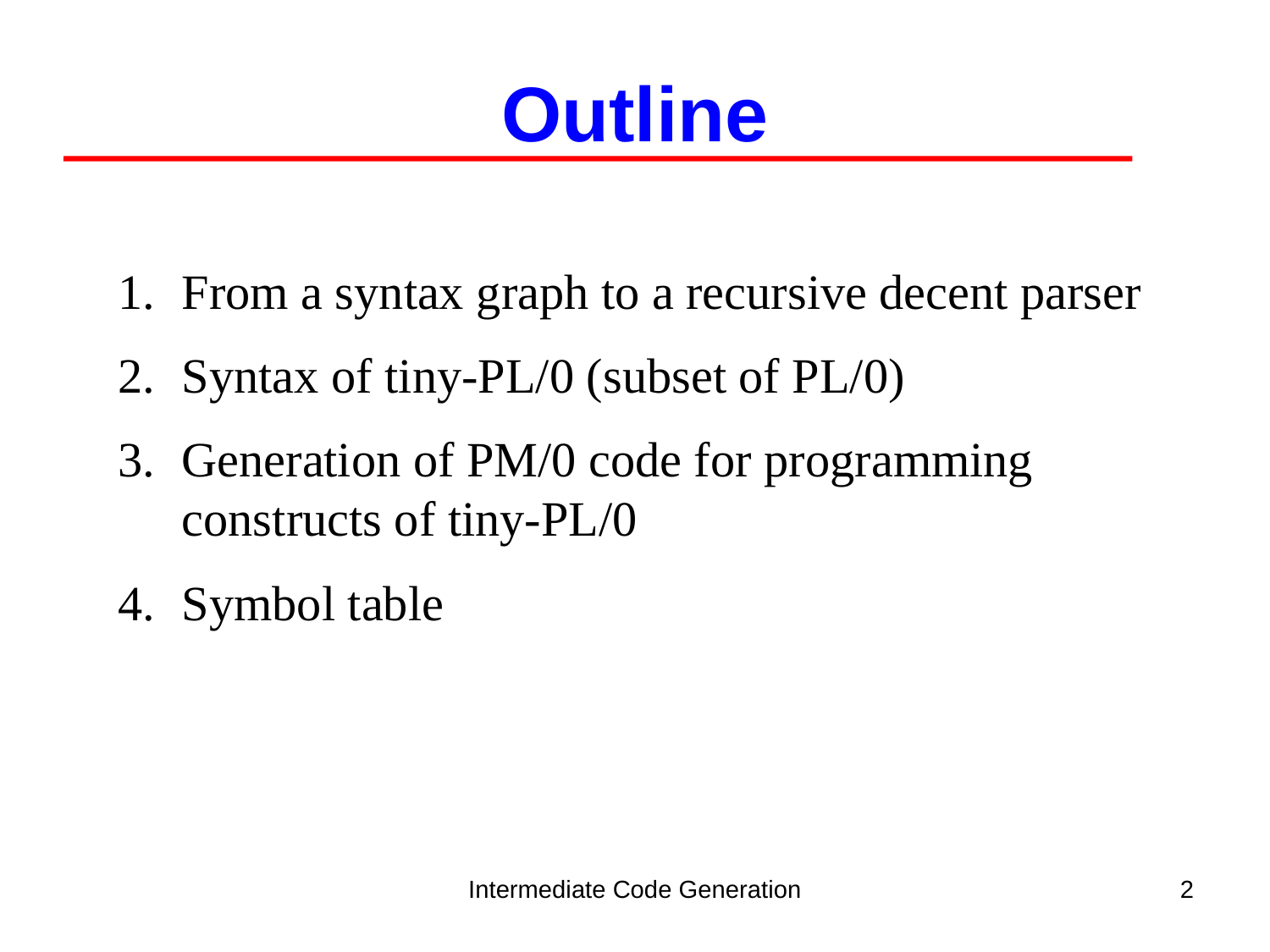

Outline

From a syntax graph to a recursive decent parser
Syntax of tiny-PL/0 (subset of PL/0)
Generation of PM/0 code for programming constructs of tiny-PL/0
Symbol table
Intermediate Code Generation
2